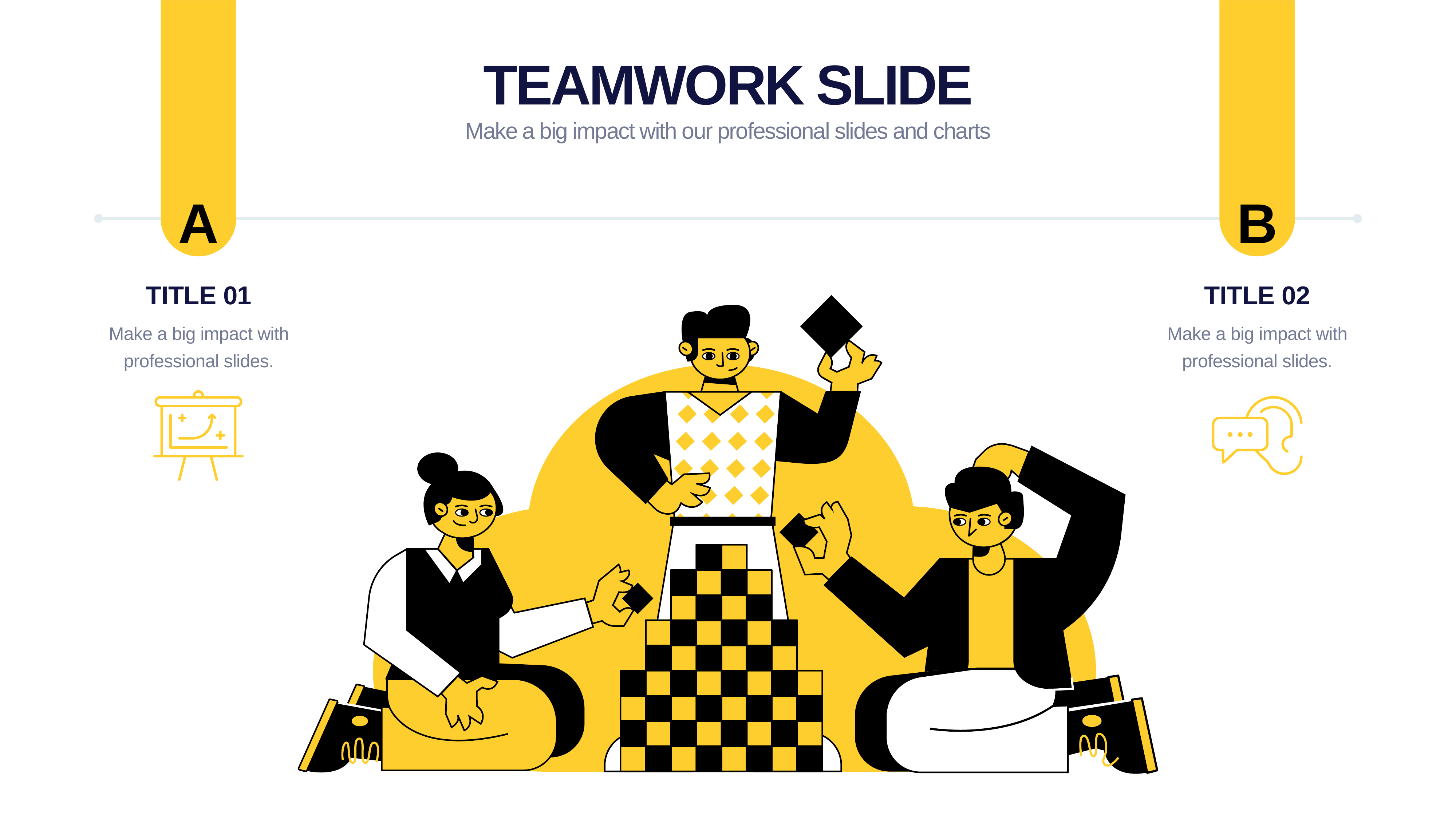

TEAMWORK SLIDE
Make a big impact with our professional slides and charts
A
B
TITLE 01
TITLE 02

Make a big impact with professional slides.
Make a big impact with professional slides.